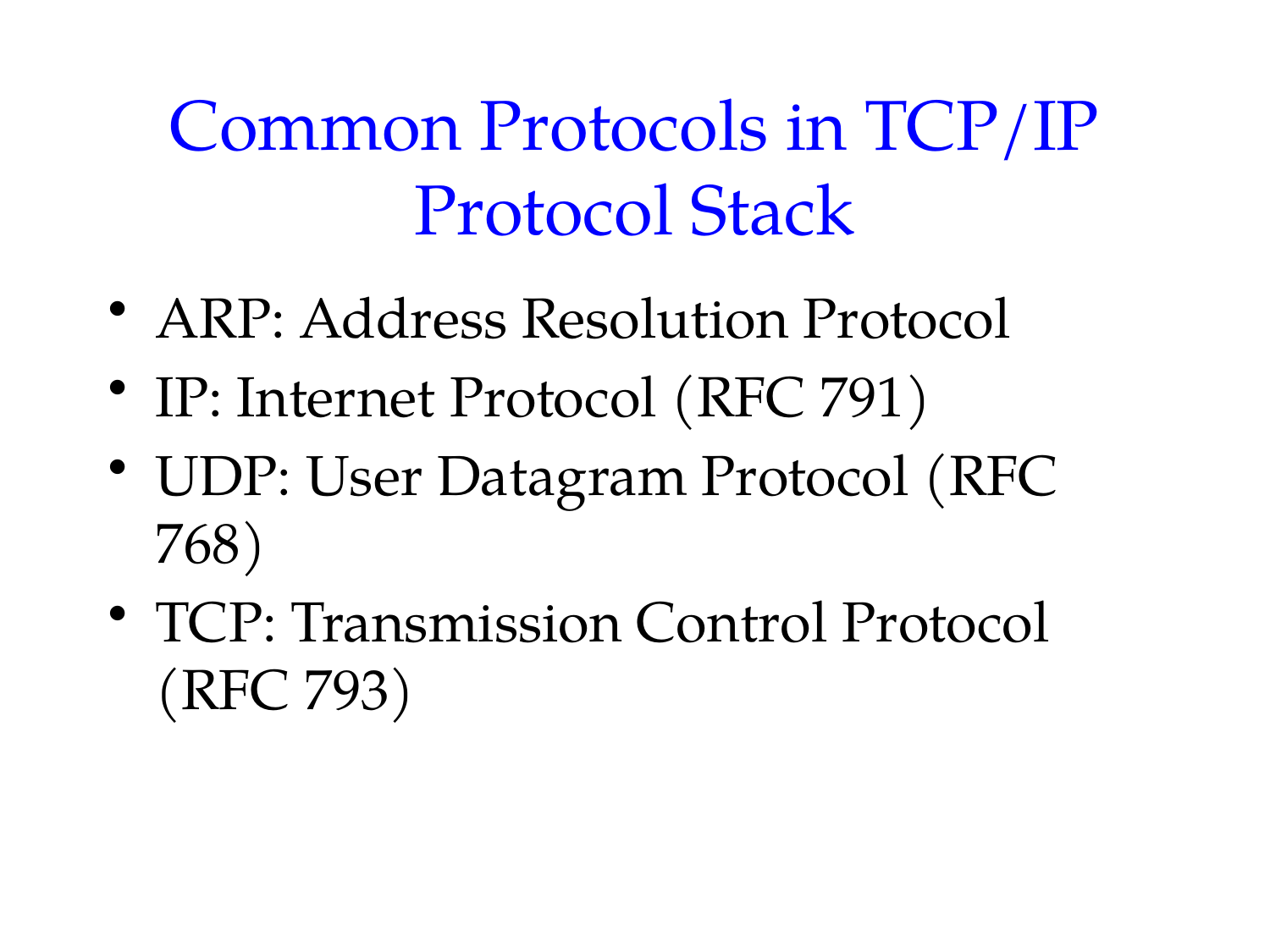

# Common Protocols in TCP/IP Protocol Stack
ARP: Address Resolution Protocol
IP: Internet Protocol (RFC 791)
UDP: User Datagram Protocol (RFC 768)
TCP: Transmission Control Protocol (RFC 793)